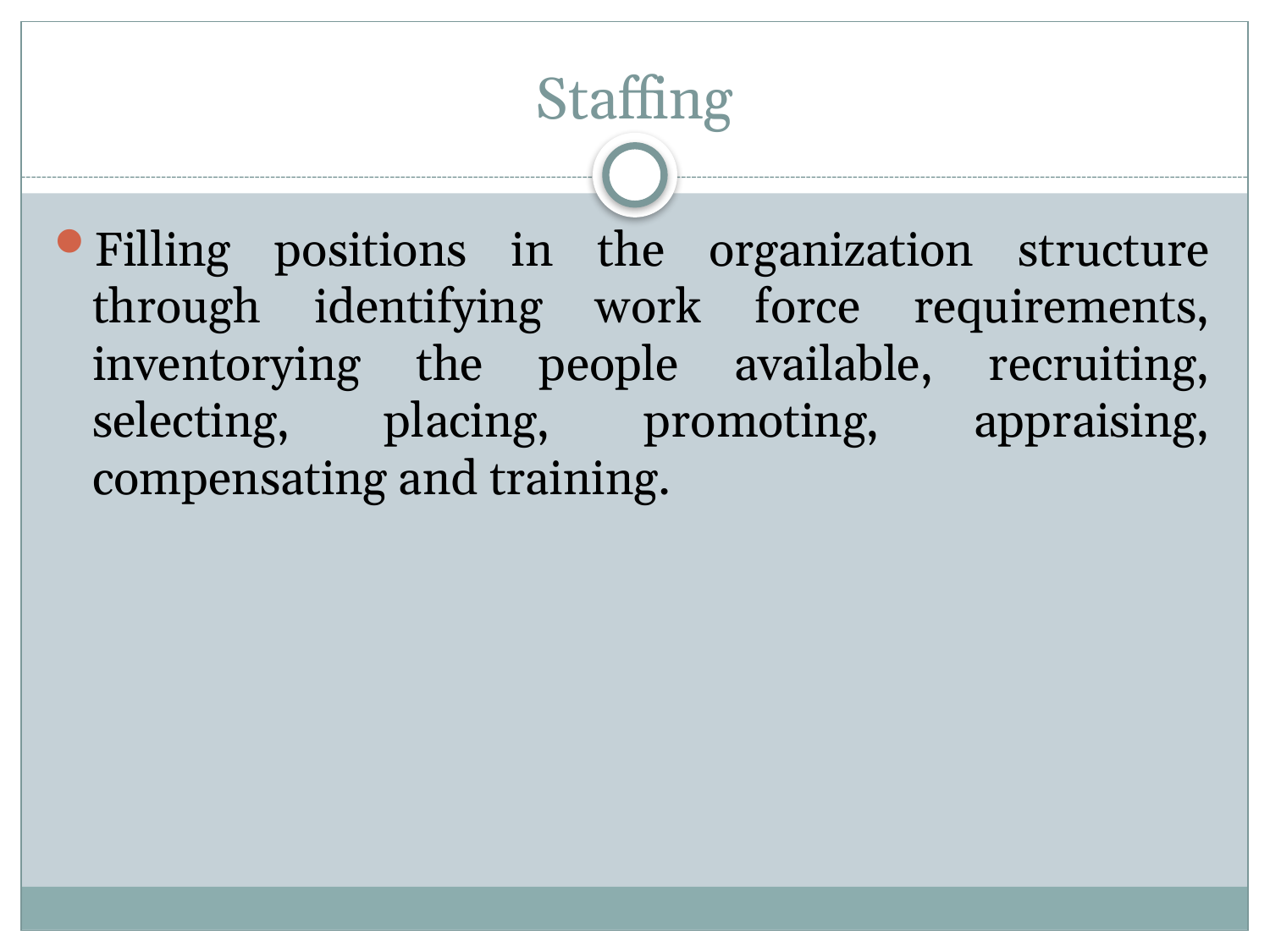

# Staffing
Filling positions in the organization structure through identifying work force requirements, inventorying the people available, recruiting, selecting, placing, promoting, appraising, compensating and training.